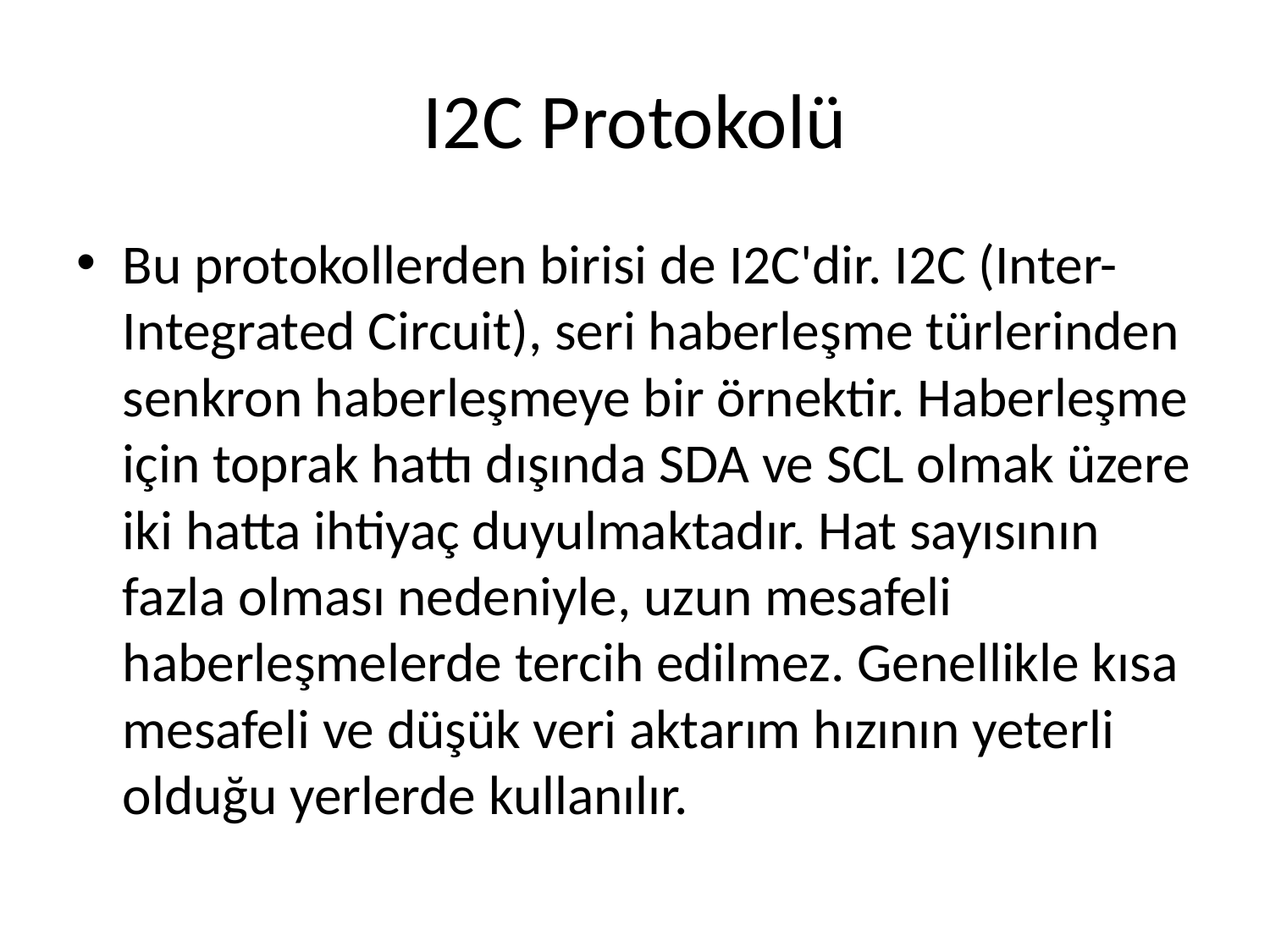

# I2C Protokolü
Bu protokollerden birisi de I2C'dir. I2C (Inter-Integrated Circuit), seri haberleşme türlerinden senkron haberleşmeye bir örnektir. Haberleşme için toprak hattı dışında SDA ve SCL olmak üzere iki hatta ihtiyaç duyulmaktadır. Hat sayısının fazla olması nedeniyle, uzun mesafeli haberleşmelerde tercih edilmez. Genellikle kısa mesafeli ve düşük veri aktarım hızının yeterli olduğu yerlerde kullanılır.